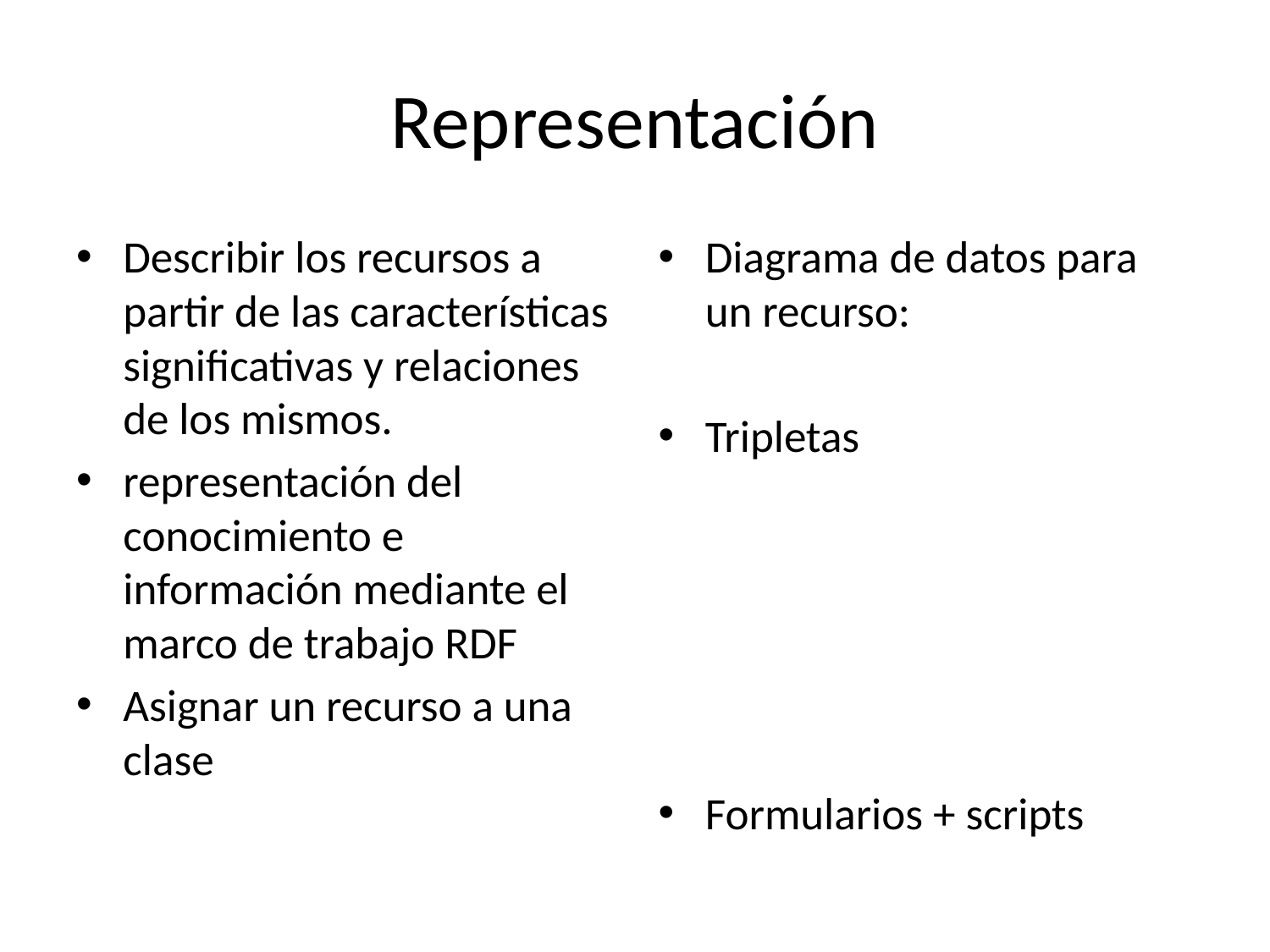

# Representación
Describir los recursos a partir de las características significativas y relaciones de los mismos.
representación del conocimiento e información mediante el marco de trabajo RDF
Asignar un recurso a una clase
Diagrama de datos para un recurso:

Tripletas

Formularios + scripts